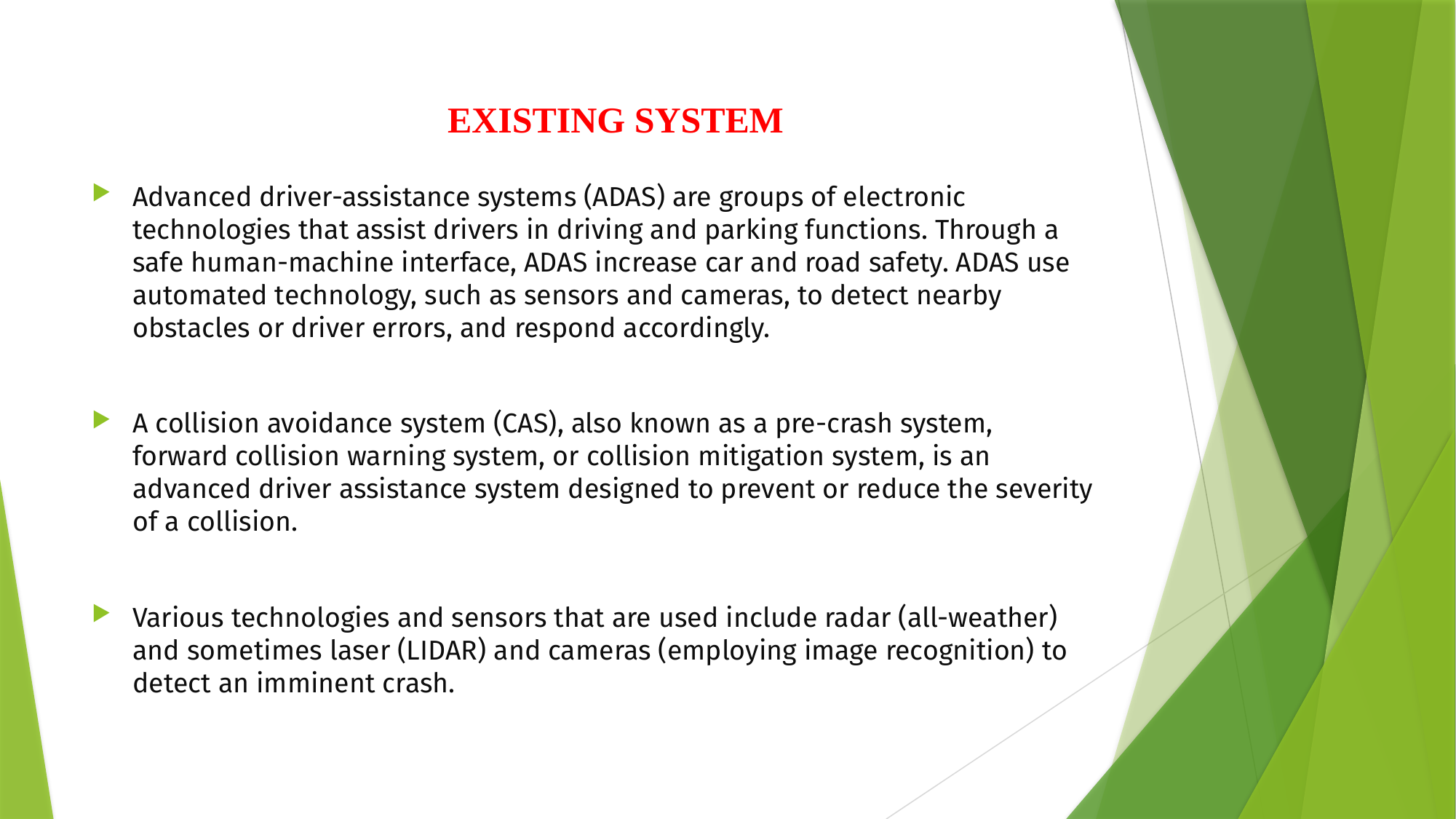

# EXISTING SYSTEM
Advanced driver-assistance systems (ADAS) are groups of electronic technologies that assist drivers in driving and parking functions. Through a safe human-machine interface, ADAS increase car and road safety. ADAS use automated technology, such as sensors and cameras, to detect nearby obstacles or driver errors, and respond accordingly.

A collision avoidance system (CAS), also known as a pre-crash system, forward collision warning system, or collision mitigation system, is an advanced driver assistance system designed to prevent or reduce the severity of a collision.

Various technologies and sensors that are used include radar (all-weather) and sometimes laser (LIDAR) and cameras (employing image recognition) to detect an imminent crash.